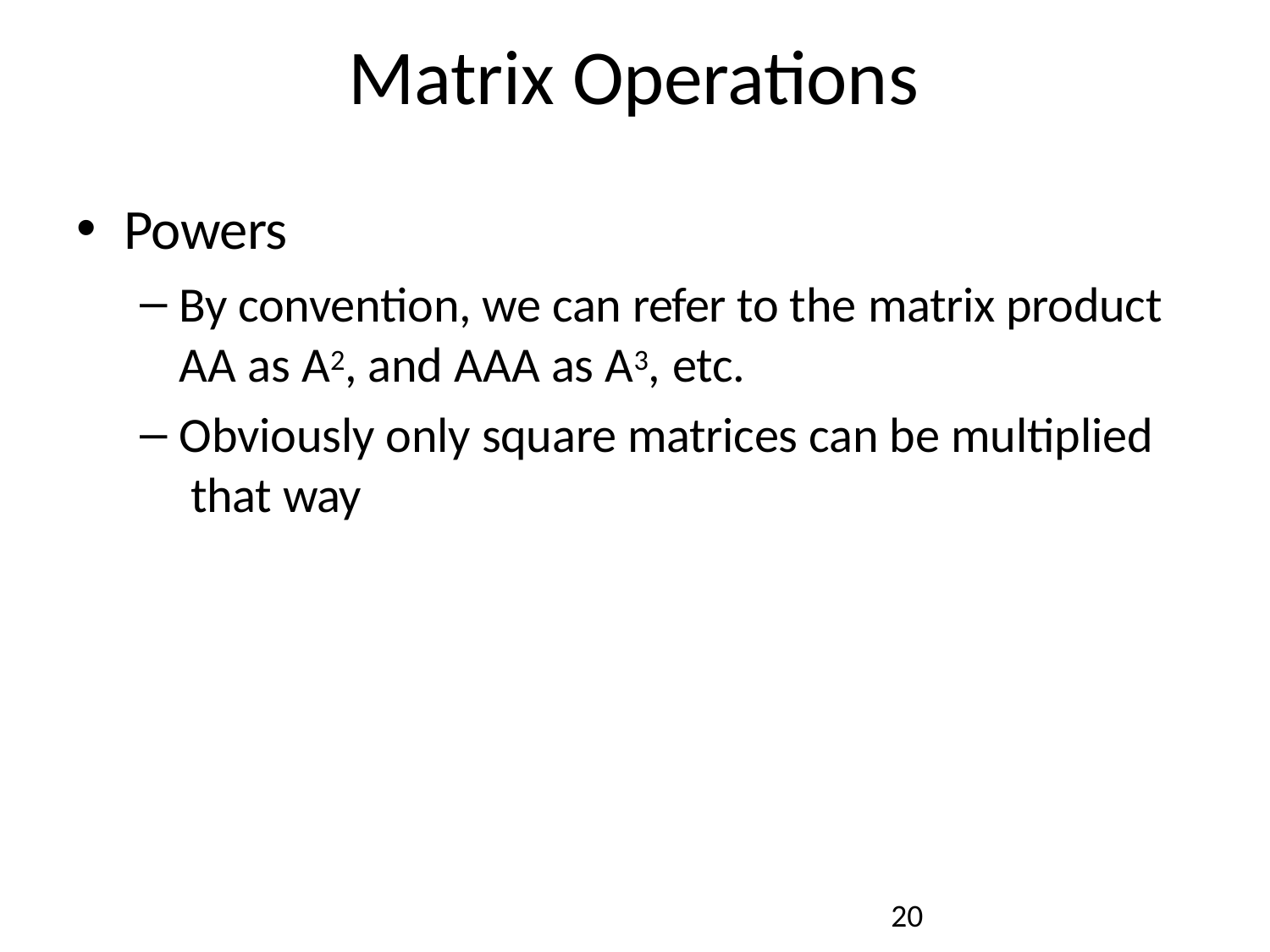

# Matrix Operations
Powers
By convention, we can refer to the matrix product  AA as A2, and AAA as A3, etc.
Obviously only square matrices can be multiplied  that way
20